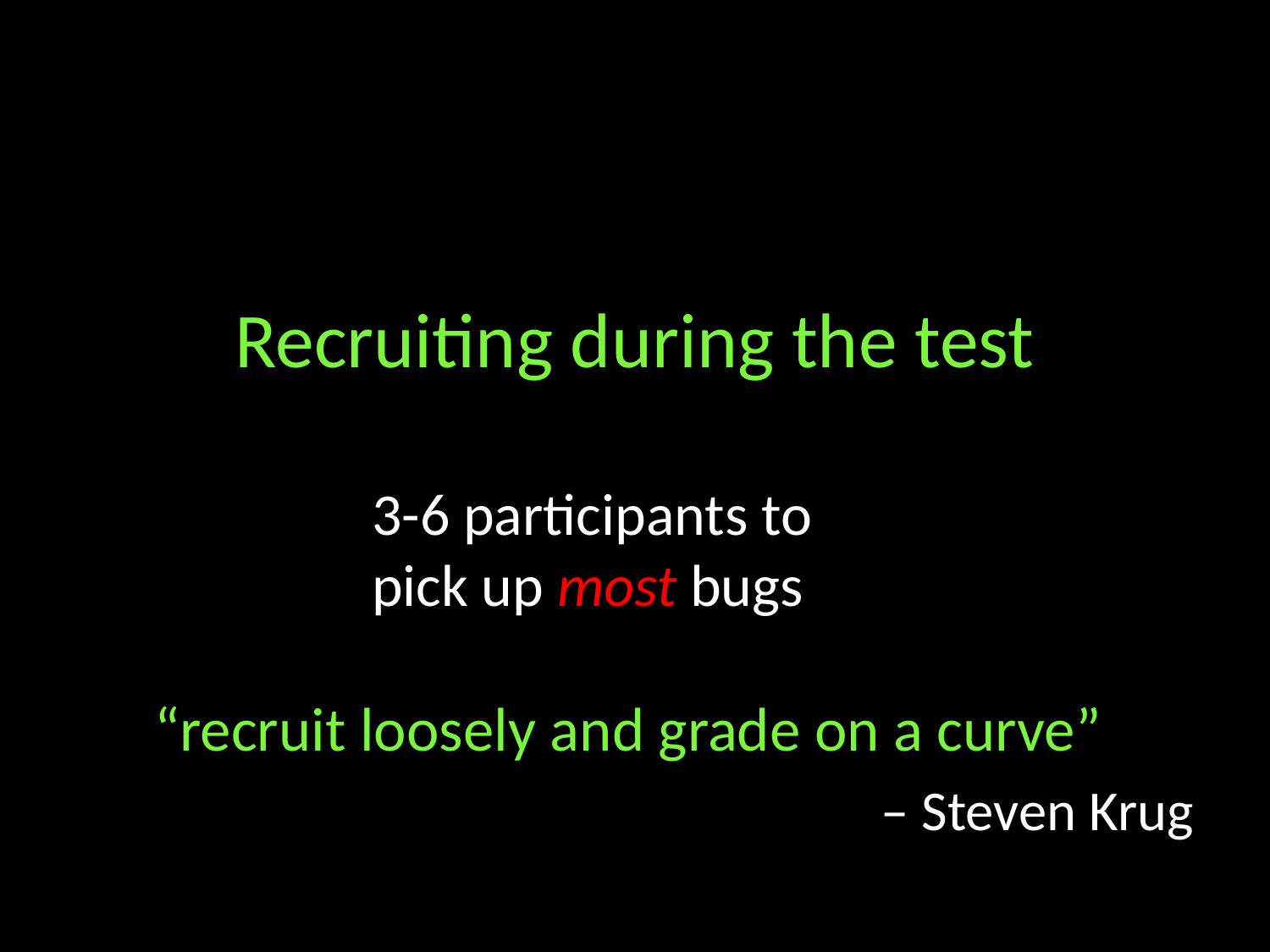

# Recruiting during the test
3-6 participants to pick up most bugs

“recruit loosely and grade on a curve”
– Steven Krug